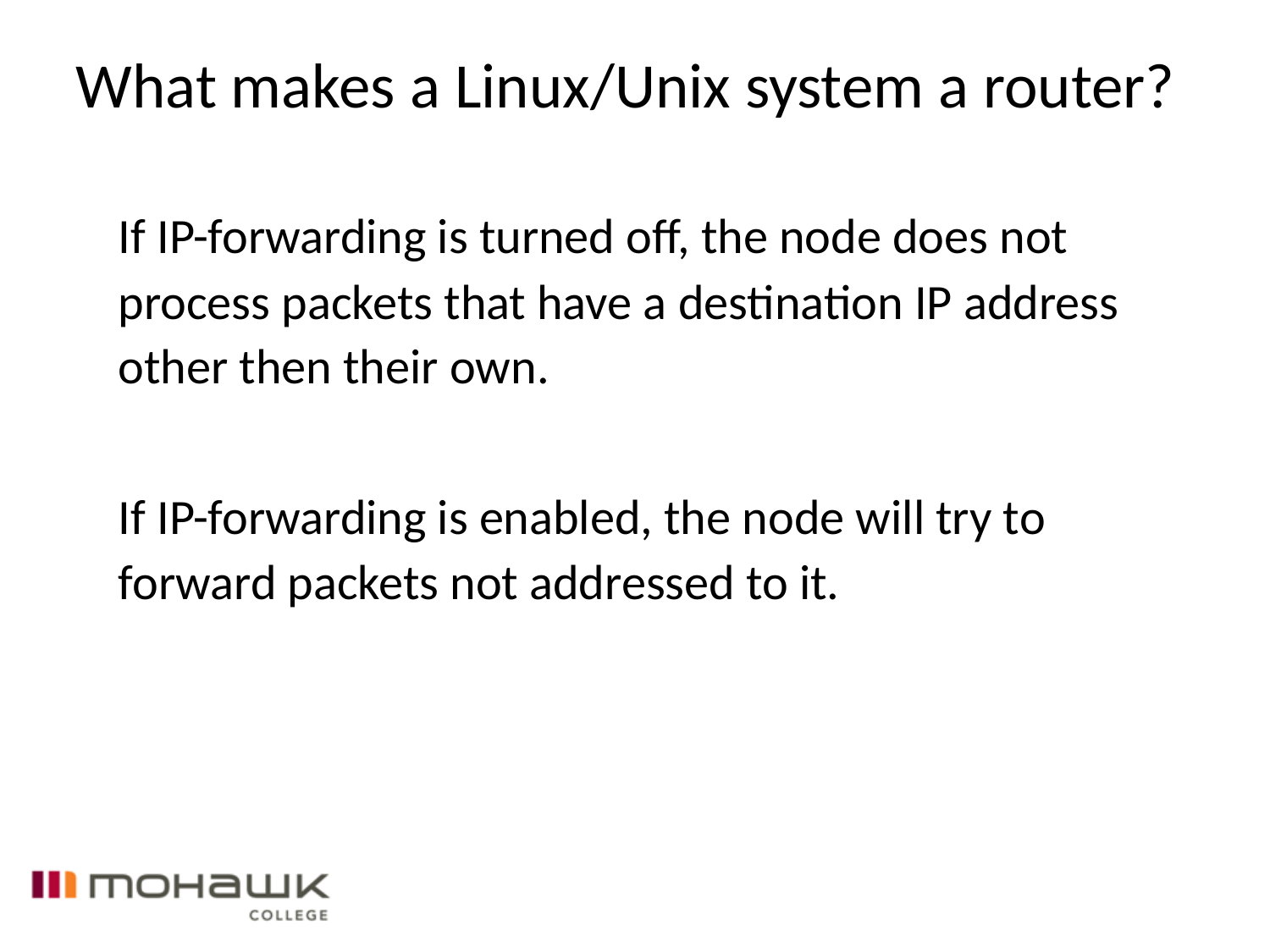

What makes a Linux/Unix system a router?
If IP-forwarding is turned off, the node does not process packets that have a destination IP address other then their own.

If IP-forwarding is enabled, the node will try to forward packets not addressed to it.